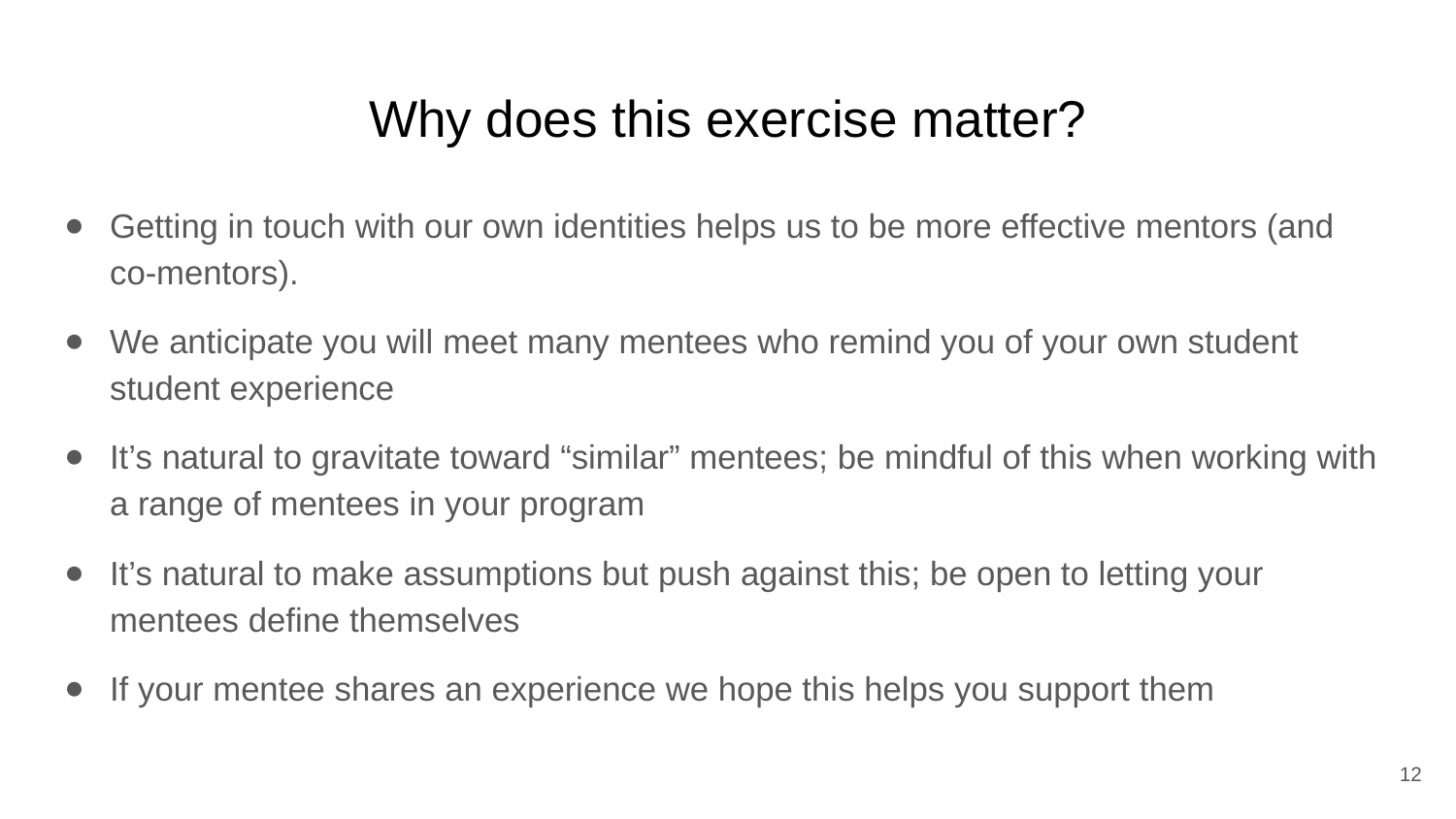

# Why does this exercise matter?
Getting in touch with our own identities helps us to be more effective mentors (and co-mentors).
We anticipate you will meet many mentees who remind you of your own student student experience
It’s natural to gravitate toward “similar” mentees; be mindful of this when working with a range of mentees in your program
It’s natural to make assumptions but push against this; be open to letting your mentees define themselves
If your mentee shares an experience we hope this helps you support them
12